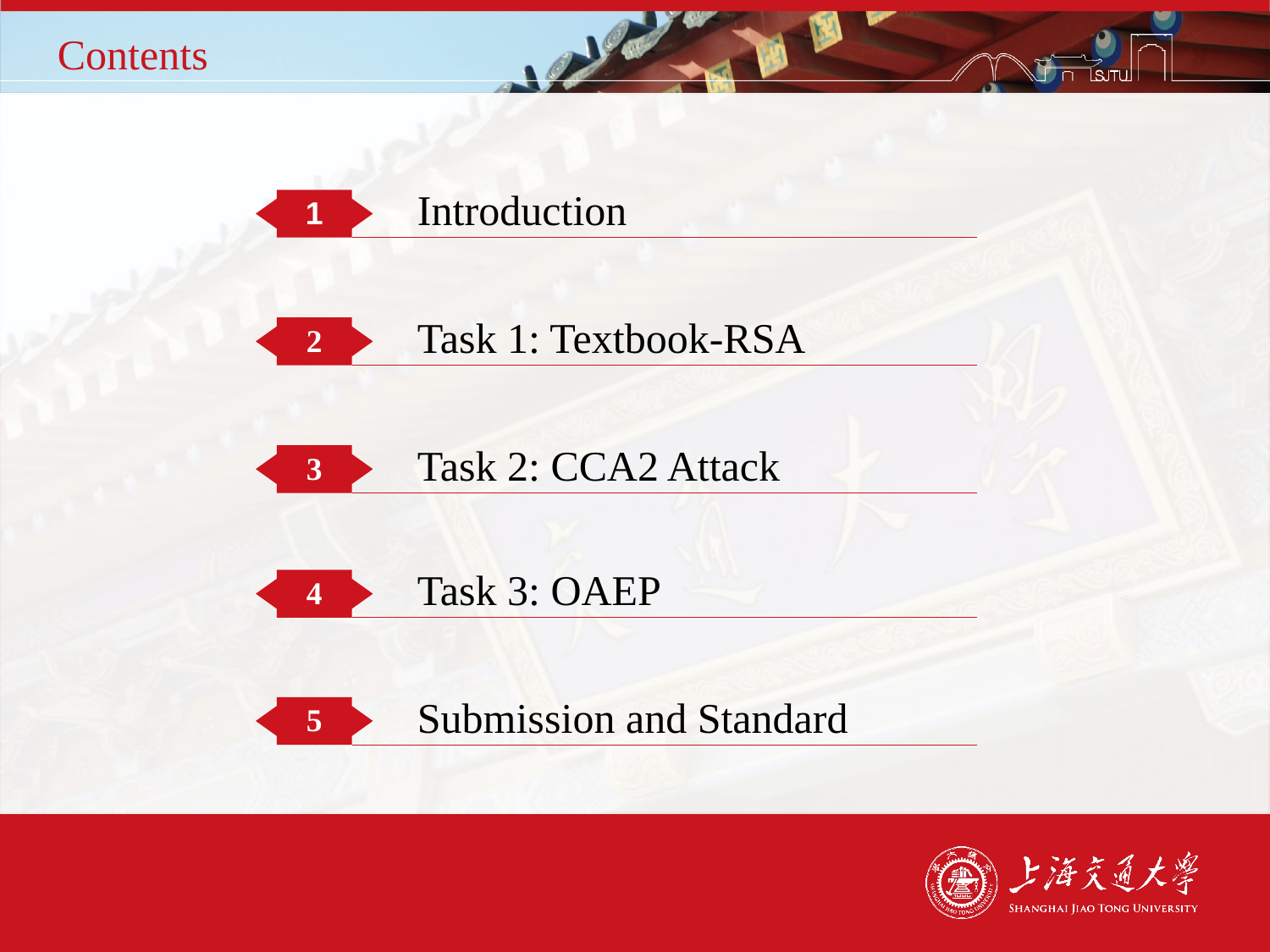

# Contents
Introduction
1

Task 1: Textbook-RSA
2

Task 2: CCA2 Attack
3

Task 3: OAEP
4

Submission and Standard
5